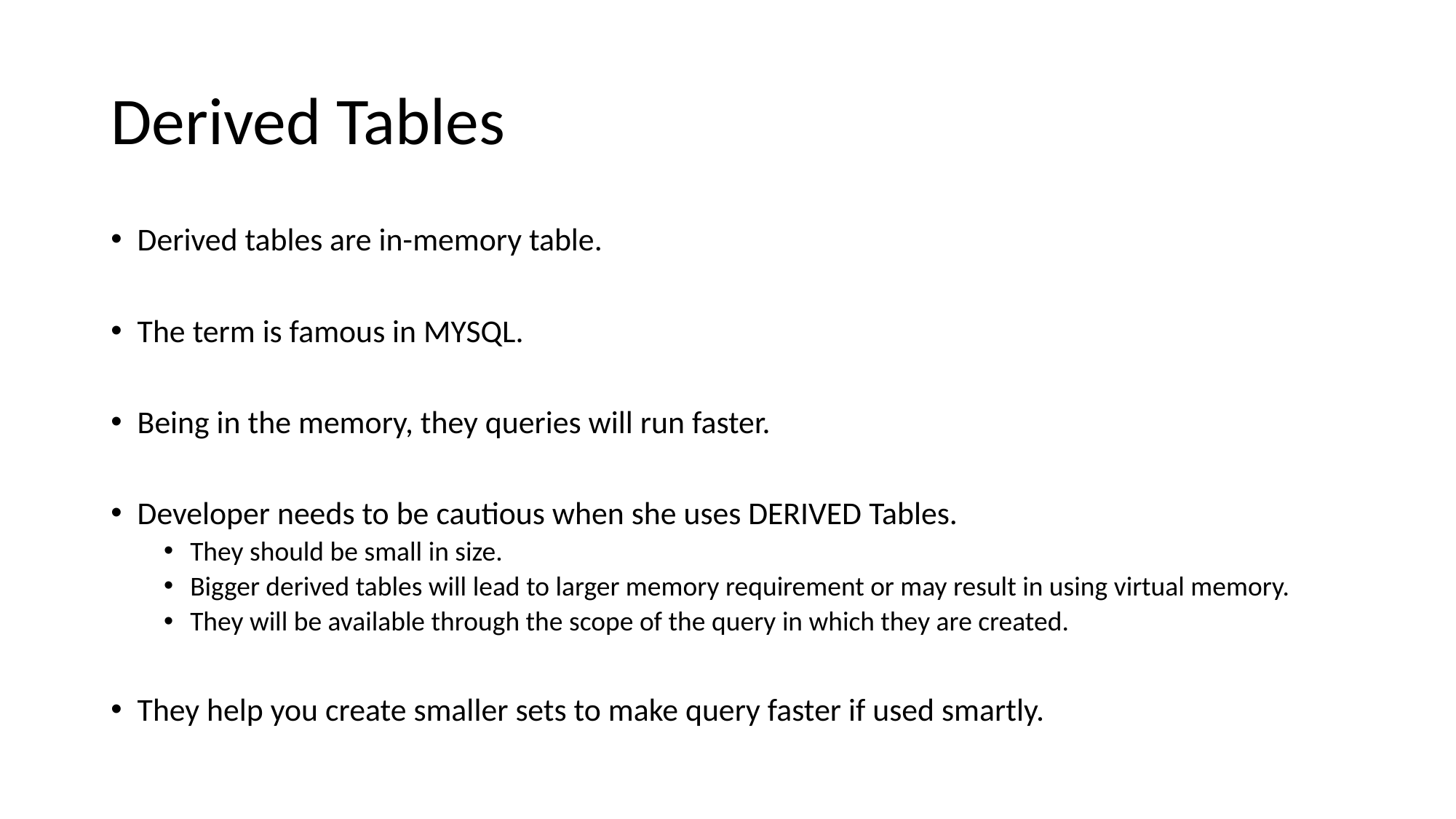

# Derived Tables
Derived tables are in-memory table.

The term is famous in MYSQL.

Being in the memory, they queries will run faster.

Developer needs to be cautious when she uses DERIVED Tables.
They should be small in size.
Bigger derived tables will lead to larger memory requirement or may result in using virtual memory.
They will be available through the scope of the query in which they are created.

They help you create smaller sets to make query faster if used smartly.